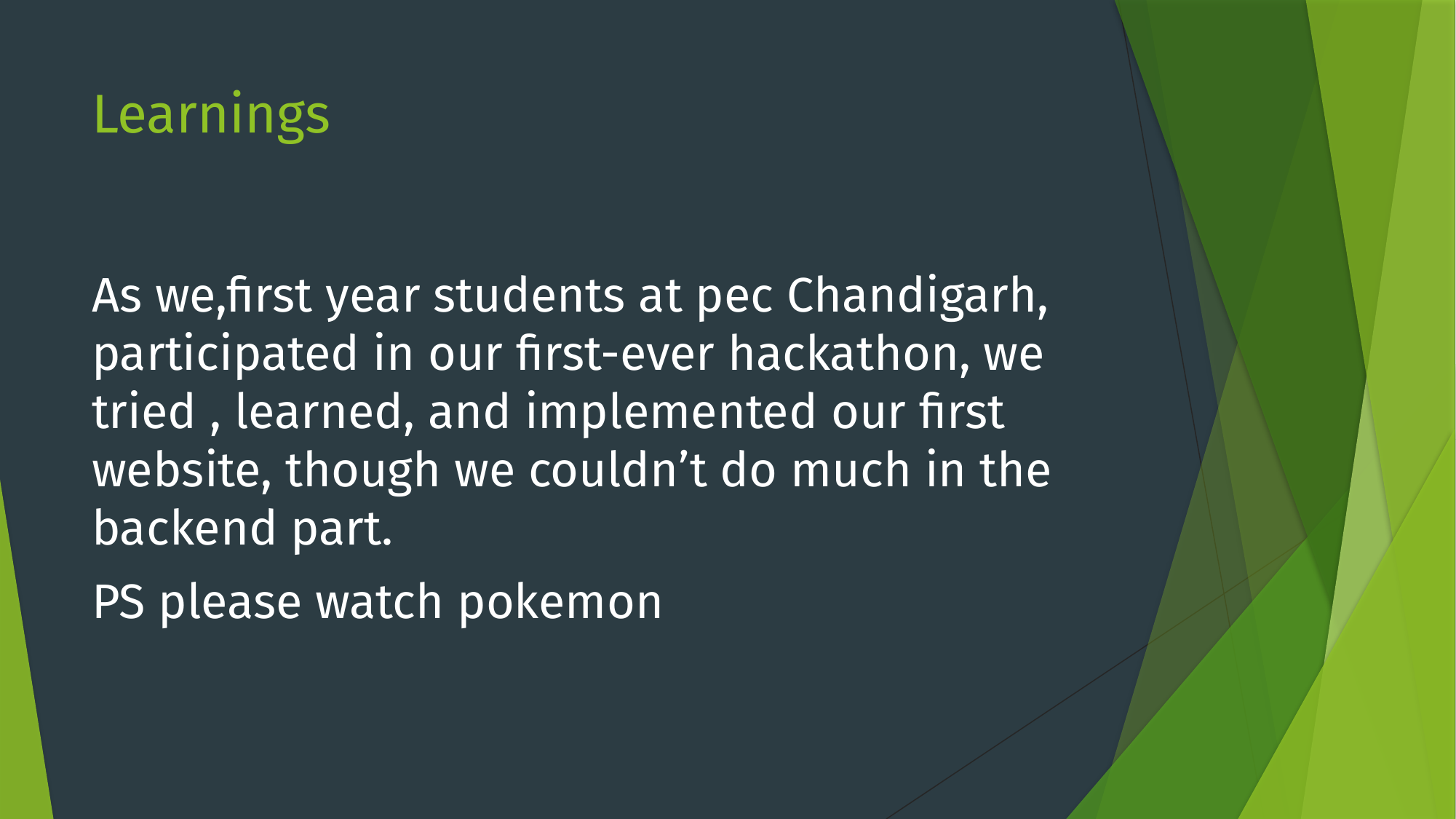

# Learnings
As we,first year students at pec Chandigarh, participated in our first-ever hackathon, we tried , learned, and implemented our first website, though we couldn’t do much in the backend part.
PS please watch pokemon